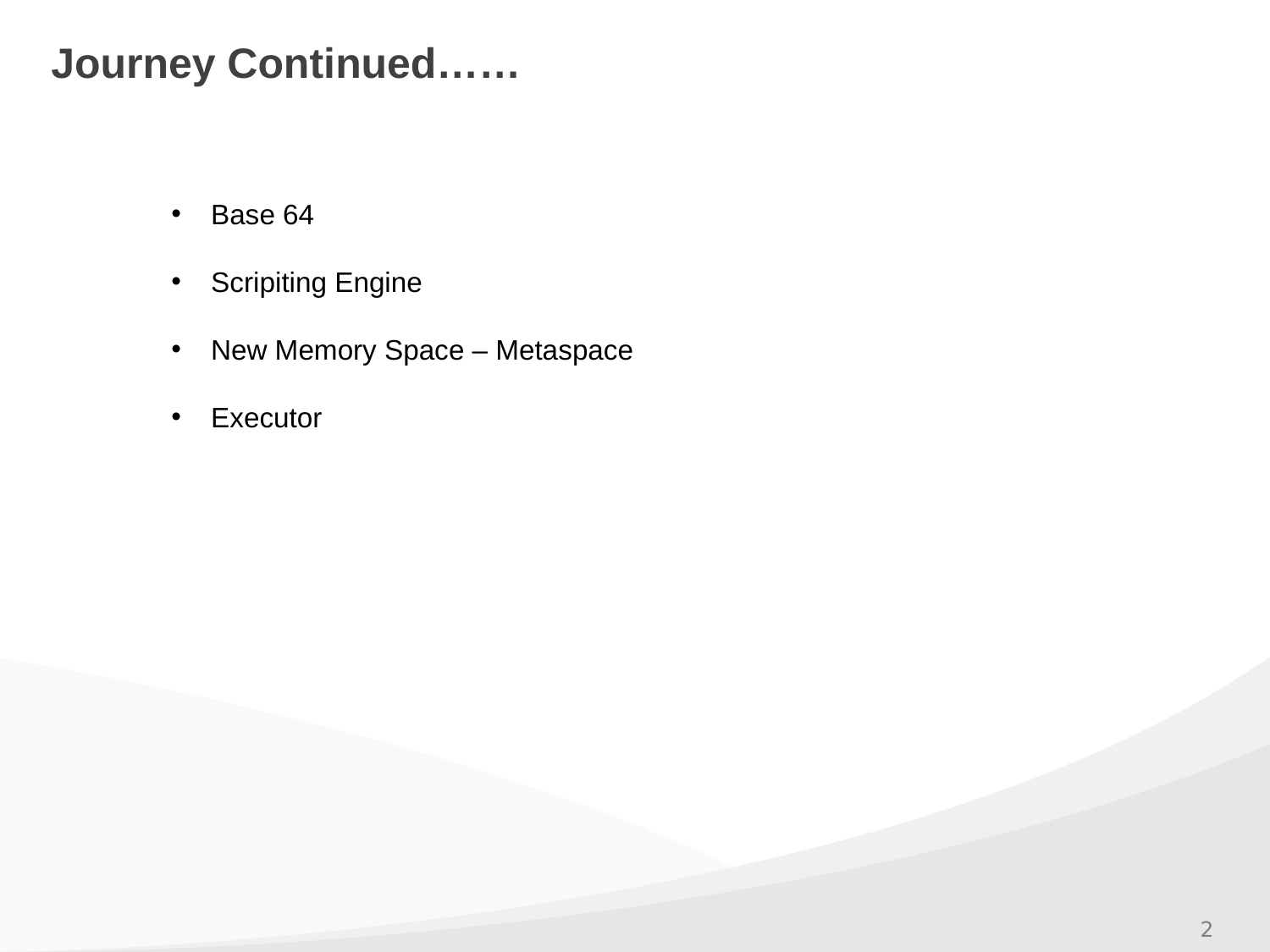

# Journey Continued……
Base 64

Scripiting Engine

New Memory Space – Metaspace

Executor